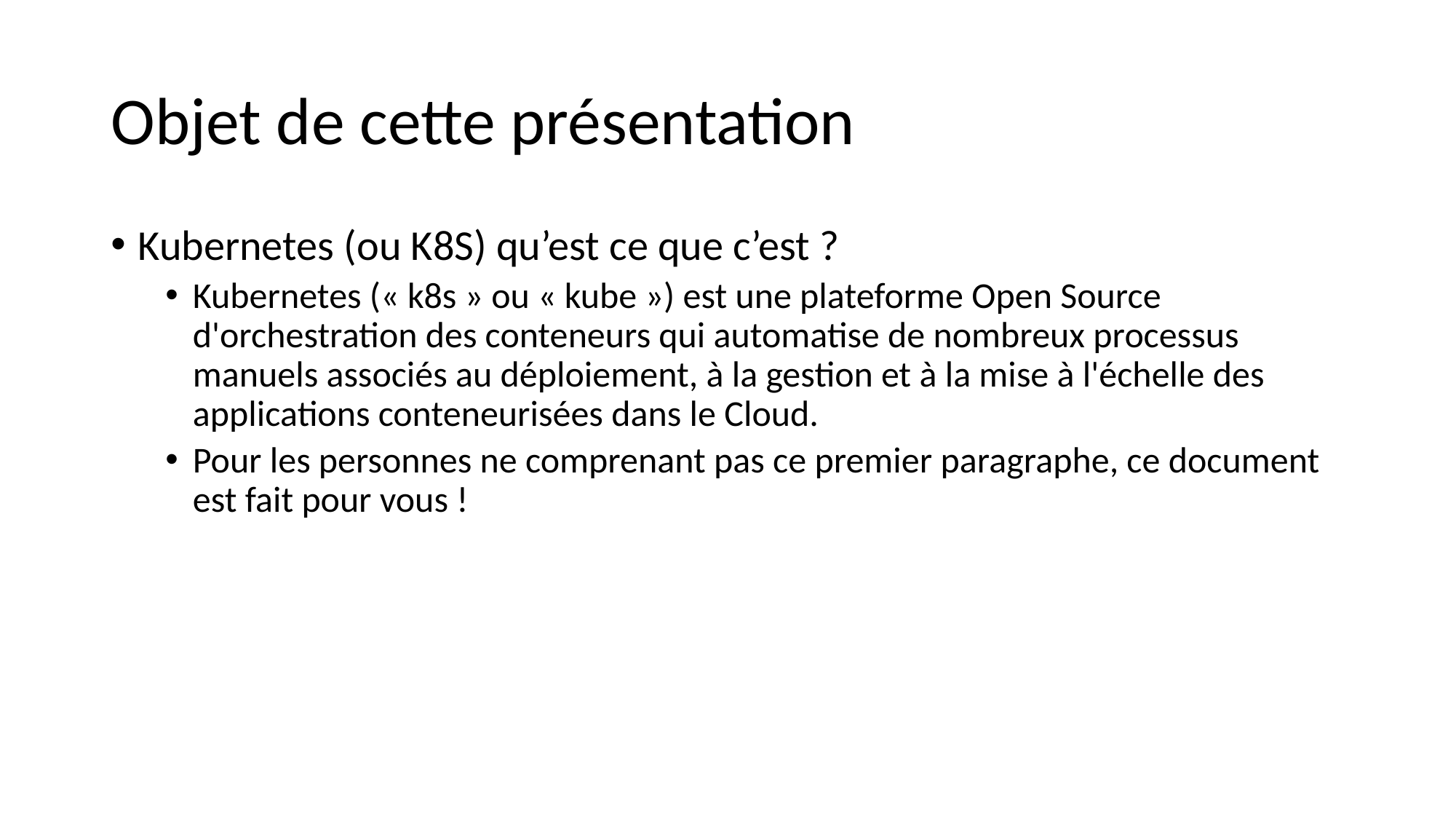

# Objet de cette présentation
Kubernetes (ou K8S) qu’est ce que c’est ?
Kubernetes (« k8s » ou « kube ») est une plateforme Open Source d'orchestration des conteneurs qui automatise de nombreux processus manuels associés au déploiement, à la gestion et à la mise à l'échelle des applications conteneurisées dans le Cloud.
Pour les personnes ne comprenant pas ce premier paragraphe, ce document est fait pour vous !